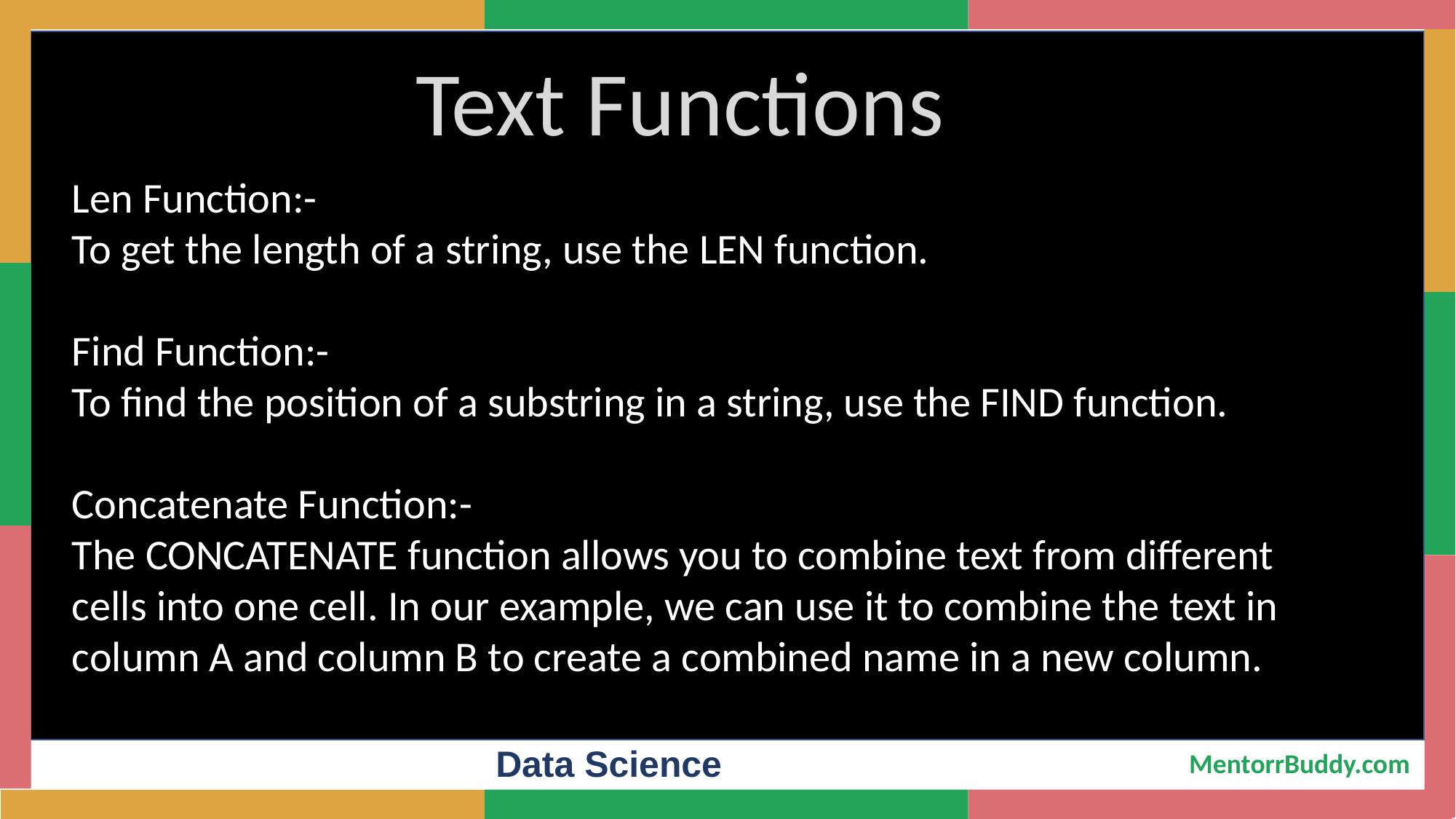

Text Functions
Len Function:-
To get the length of a string, use the LEN function.

Find Function:-
To find the position of a substring in a string, use the FIND function.

Concatenate Function:-
The CONCATENATE function allows you to combine text from different cells into one cell. In our example, we can use it to combine the text in column A and column B to create a combined name in a new column.
Data Science
MentorrBuddy.com